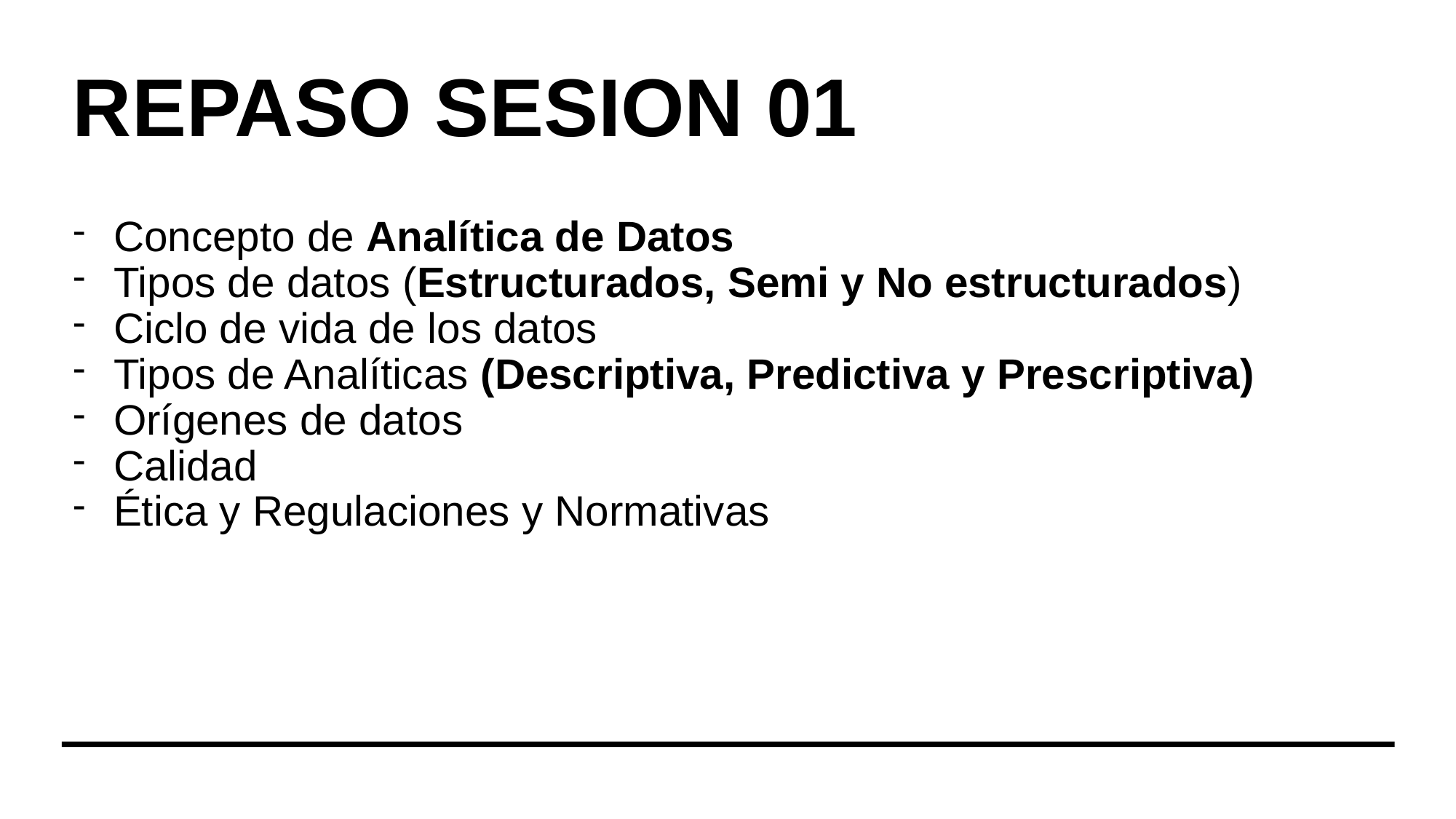

# REPASO SESION 01

Concepto de Analítica de Datos
Tipos de datos (Estructurados, Semi y No estructurados)
Ciclo de vida de los datos
Tipos de Analíticas (Descriptiva, Predictiva y Prescriptiva)
Orígenes de datos
Calidad
Ética y Regulaciones y Normativas